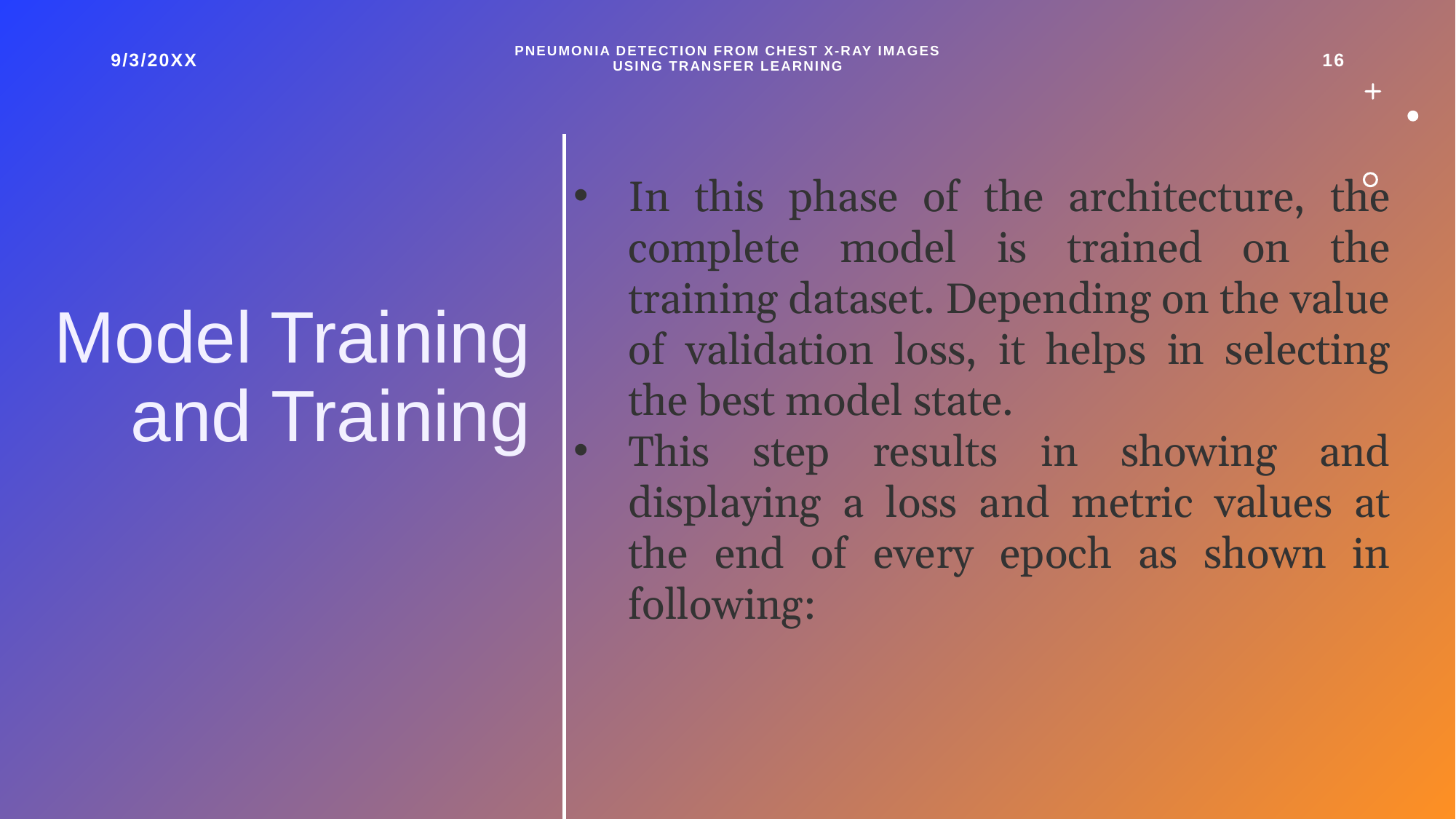

9/3/20XX
Pneumonia Detection from Chest X-ray Images using Transfer Learning
16

# Model Training and Training

In this phase of the architecture, the complete model is trained on the training dataset. Depending on the value of validation loss, it helps in selecting the best model state.
This step results in showing and displaying a loss and metric values at the end of every epoch as shown in following: